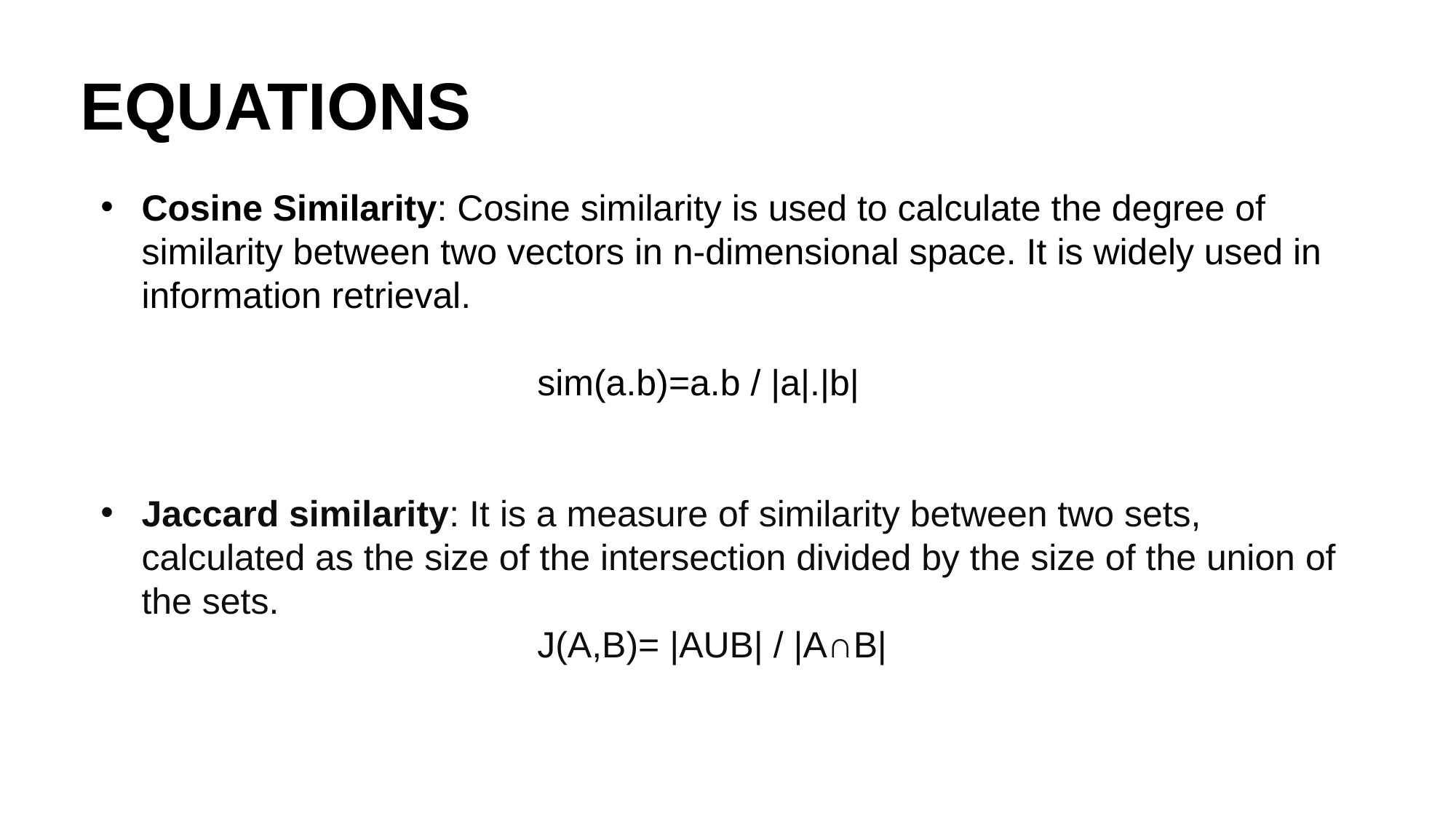

EQUATIONS

Cosine Similarity: Cosine similarity is used to calculate the degree of similarity between two vectors in n-dimensional space. It is widely used in information retrieval.

						sim(a.b)=a.b / |a|.|b|

Jaccard similarity: It is a measure of similarity between two sets, calculated as the size of the intersection divided by the size of the union of the sets.
						J(A,B)= |AUB| / |A∩B|